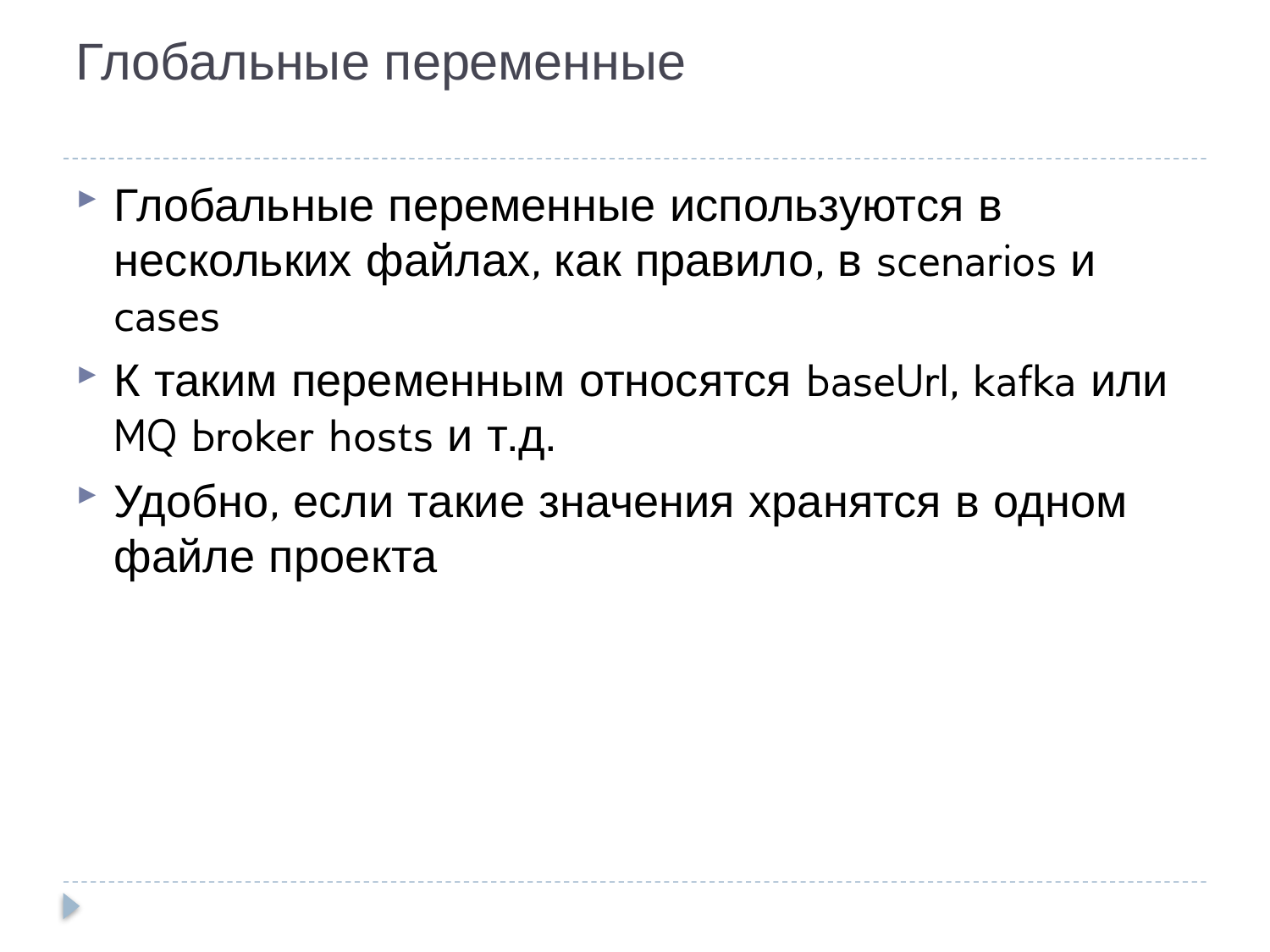

# Глобальные переменные
Глобальные переменные используются в нескольких файлах, как правило, в scenarios и cases
К таким переменным относятся baseUrl, kafka или MQ broker hosts и т.д.
Удобно, если такие значения хранятся в одном файле проекта